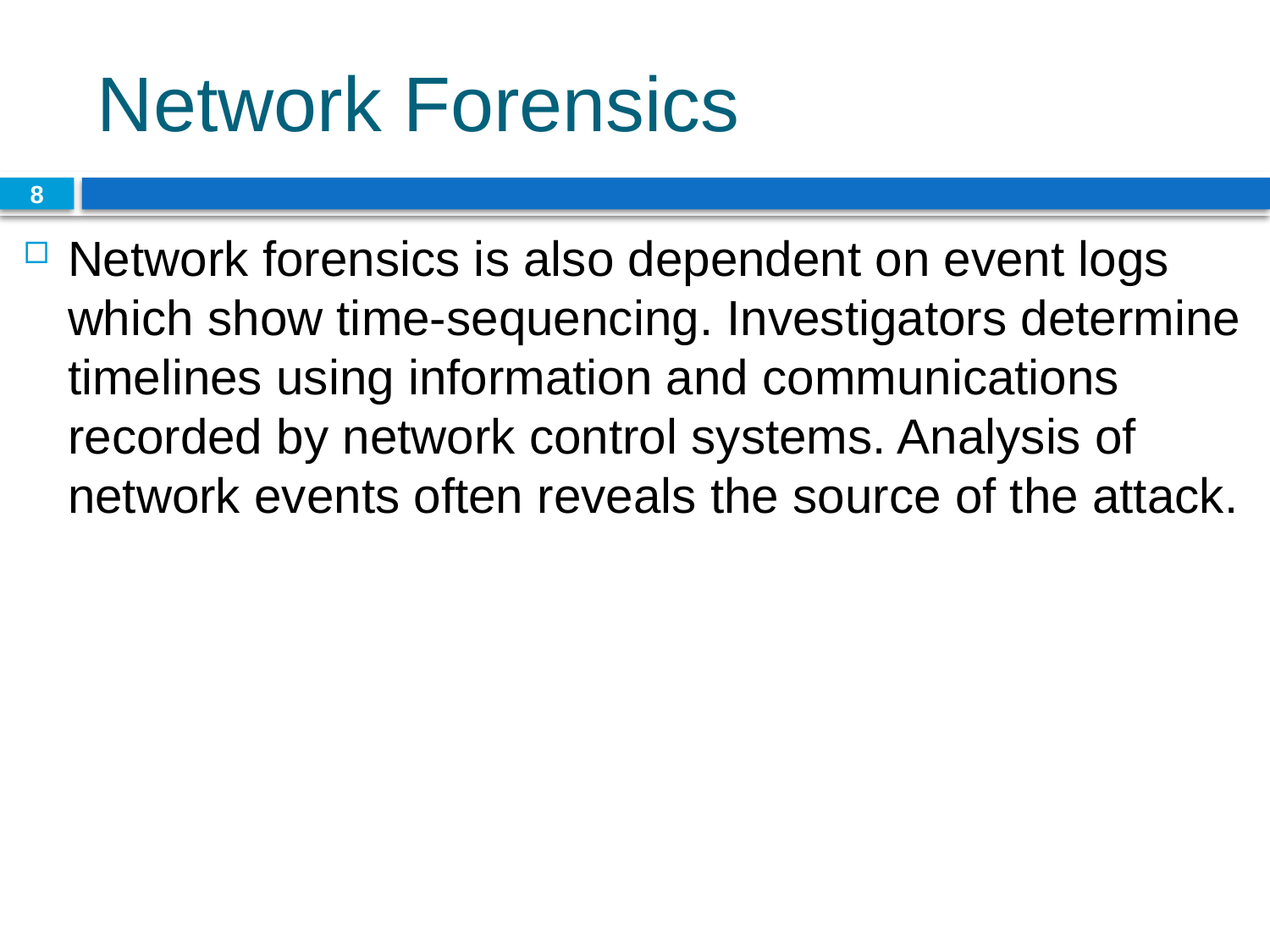

# Network Forensics
8
Network forensics is also dependent on event logs which show time-sequencing. Investigators determine timelines using information and communications recorded by network control systems. Analysis of network events often reveals the source of the attack.